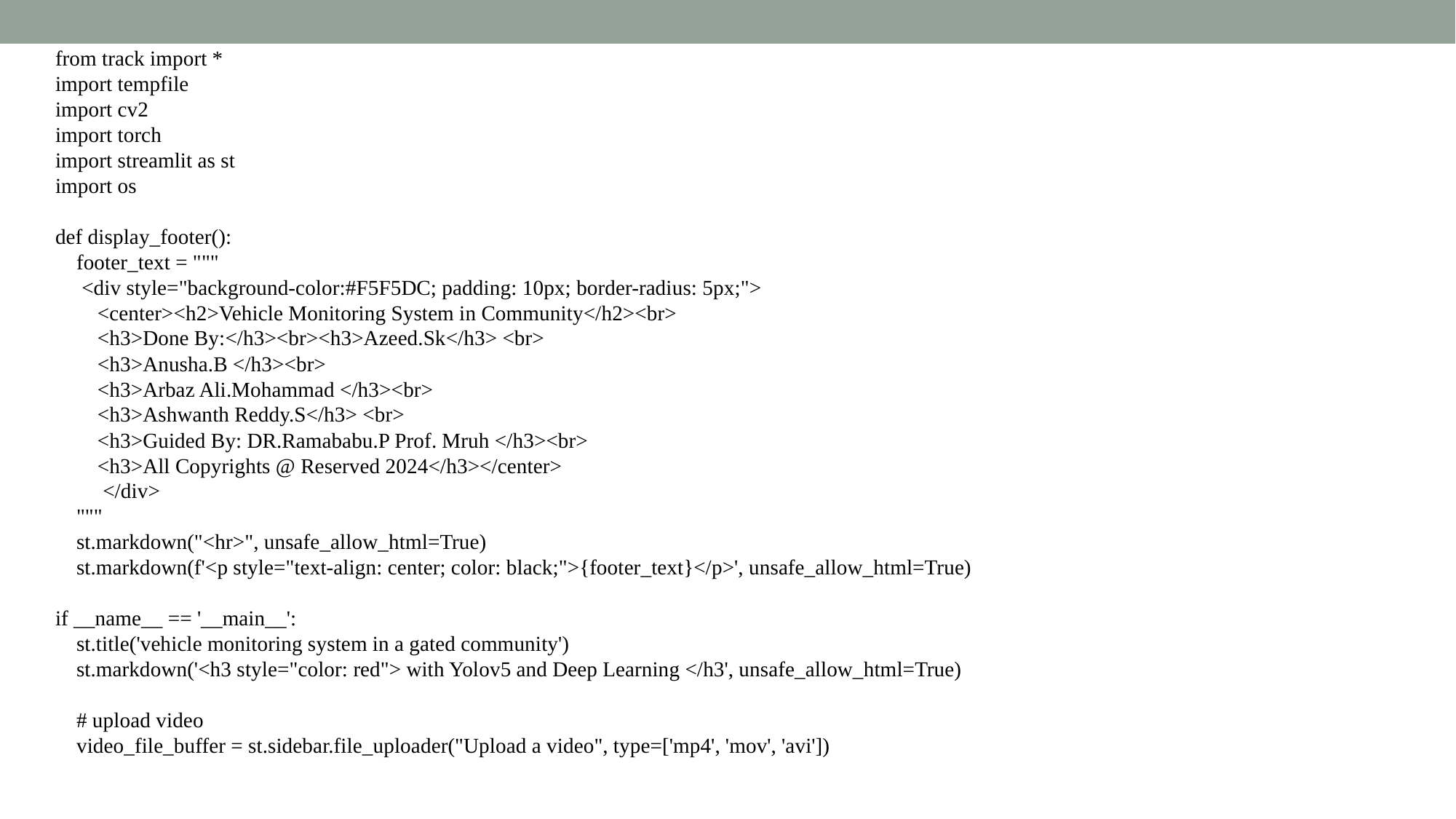

from track import *
import tempfile
import cv2
import torch
import streamlit as st
import os

def display_footer():
    footer_text = """
     <div style="background-color:#F5F5DC; padding: 10px; border-radius: 5px;">
        <center><h2>Vehicle Monitoring System in Community</h2><br>
        <h3>Done By:</h3><br><h3>Azeed.Sk</h3> <br>
        <h3>Anusha.B </h3><br>
        <h3>Arbaz Ali.Mohammad </h3><br>
        <h3>Ashwanth Reddy.S</h3> <br>
        <h3>Guided By: DR.Ramababu.P Prof. Mruh </h3><br>
        <h3>All Copyrights @ Reserved 2024</h3></center>
         </div>
    """
    st.markdown("<hr>", unsafe_allow_html=True)
    st.markdown(f'<p style="text-align: center; color: black;">{footer_text}</p>', unsafe_allow_html=True)

if __name__ == '__main__':
    st.title('vehicle monitoring system in a gated community')
    st.markdown('<h3 style="color: red"> with Yolov5 and Deep Learning </h3', unsafe_allow_html=True)

    # upload video
    video_file_buffer = st.sidebar.file_uploader("Upload a video", type=['mp4', 'mov', 'avi'])